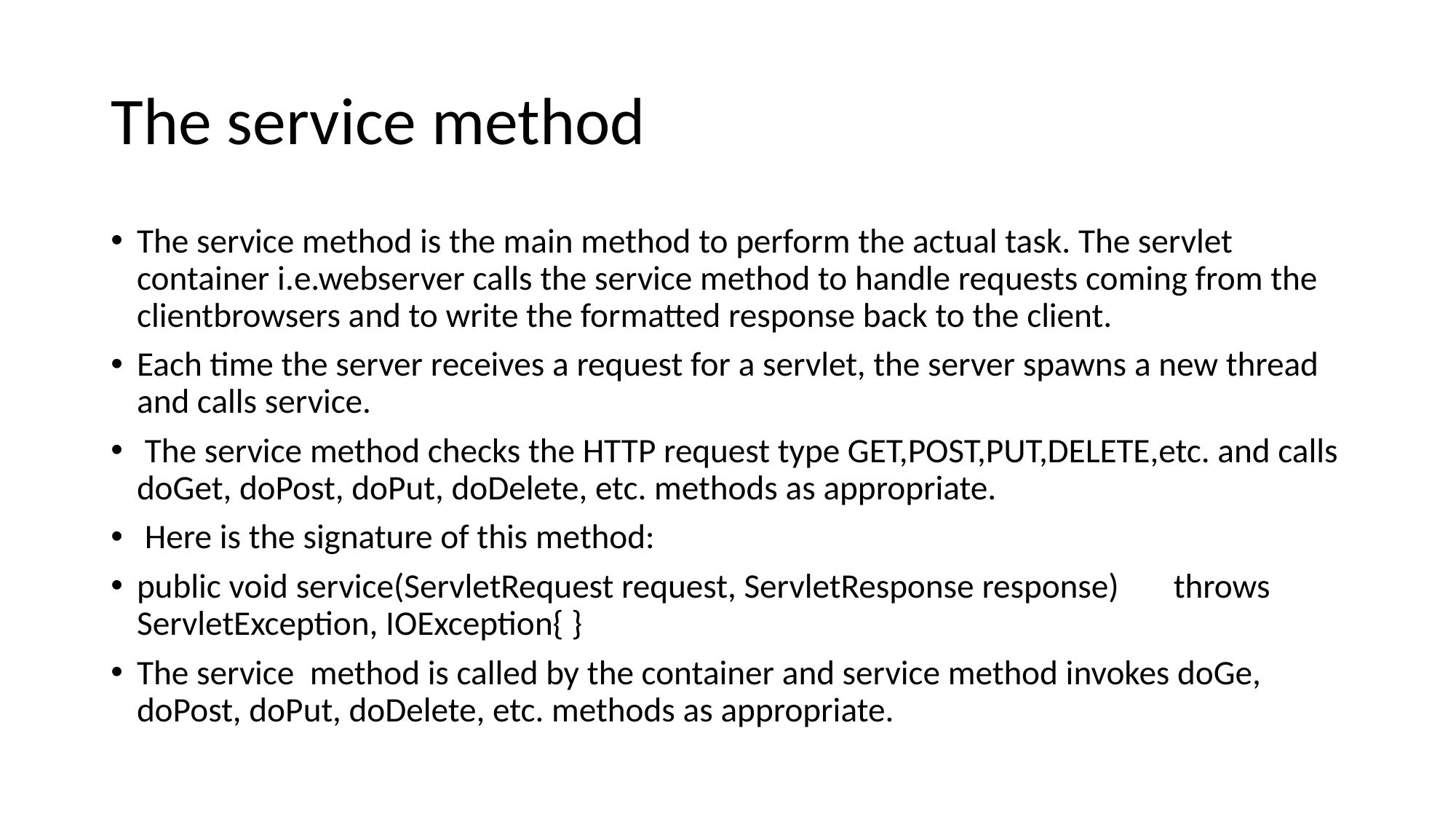

# The service method
The service method is the main method to perform the actual task. The servlet container i.e.webserver calls the service method to handle requests coming from the clientbrowsers and to write the formatted response back to the client.
Each time the server receives a request for a servlet, the server spawns a new thread and calls service.
 The service method checks the HTTP request type GET,POST,PUT,DELETE,etc. and calls doGet, doPost, doPut, doDelete, etc. methods as appropriate.
 Here is the signature of this method:
public void service(ServletRequest request, ServletResponse response)       throws ServletException, IOException{ }
The service  method is called by the container and service method invokes doGe, doPost, doPut, doDelete, etc. methods as appropriate.